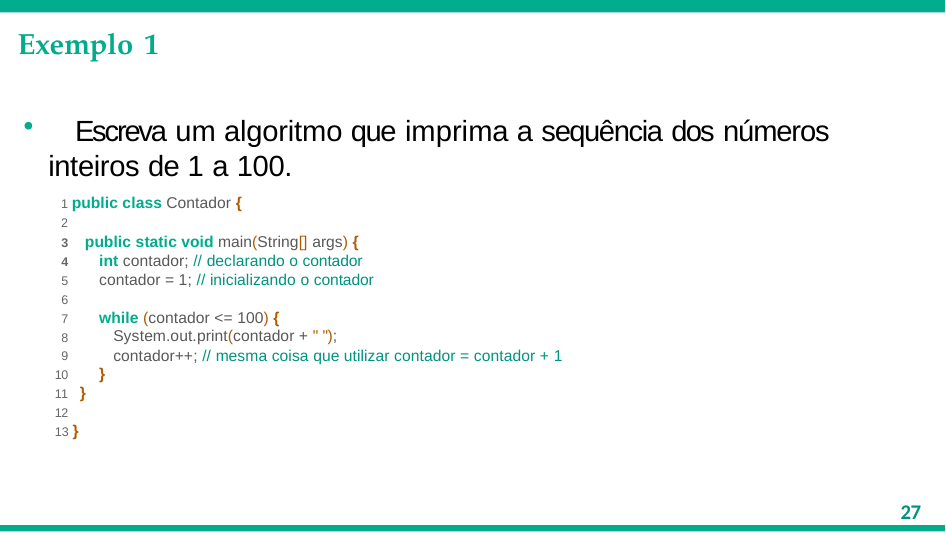

# Exemplo 1
	Escreva um algoritmo que imprima a sequência dos números inteiros de 1 a 100.
1 public class Contador {
2
public static void main(String[] args) {
int contador; // declarando o contador
contador = 1; // inicializando o contador
6
7
8
9
10
11  }
12
13 }
while (contador <= 100) {
System.out.print(contador + " ");
contador++; // mesma coisa que utilizar contador = contador + 1
}
27